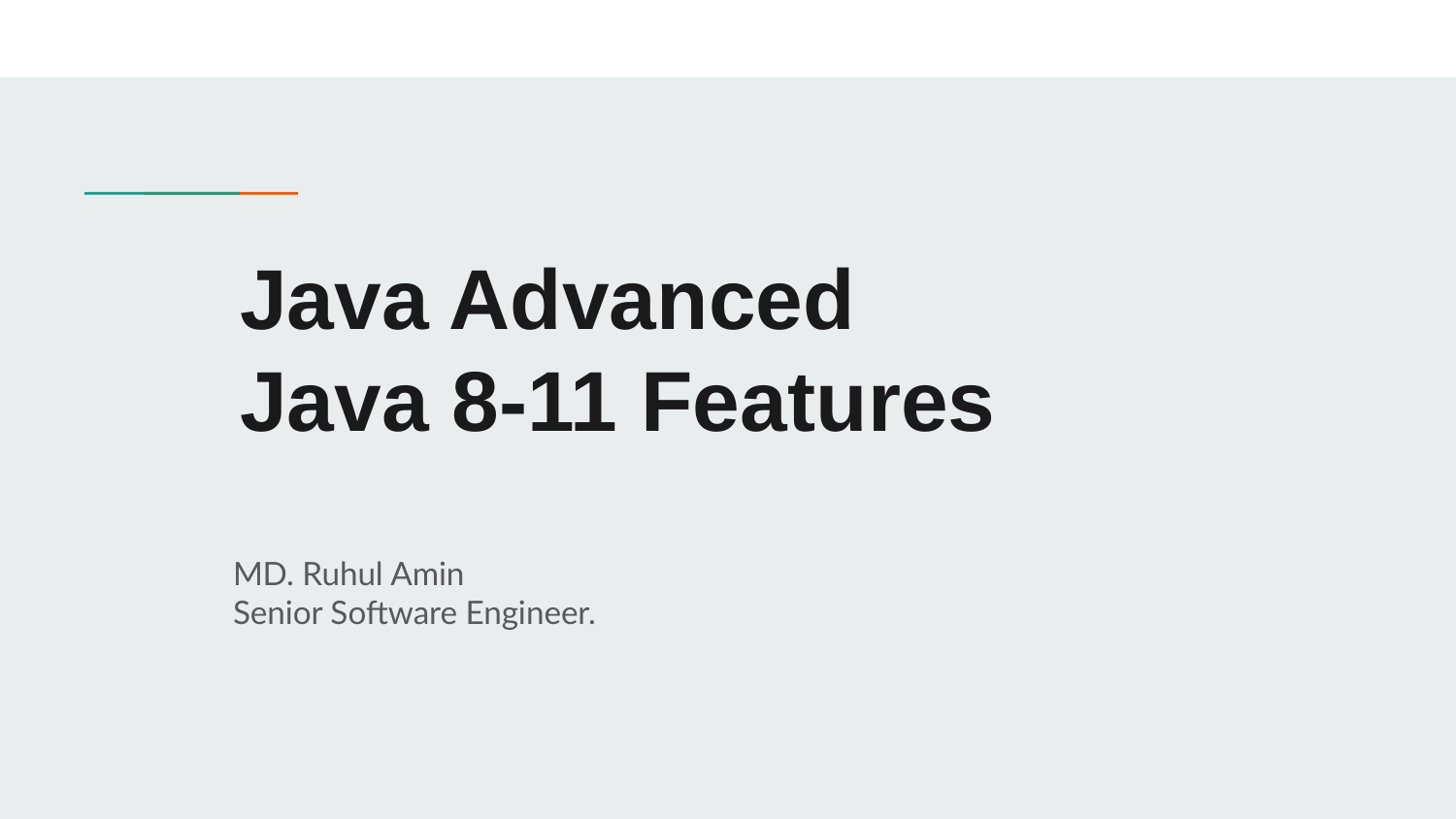

# Java Advanced
Java 8-11 Features
MD. Ruhul Amin
Senior Software Engineer.